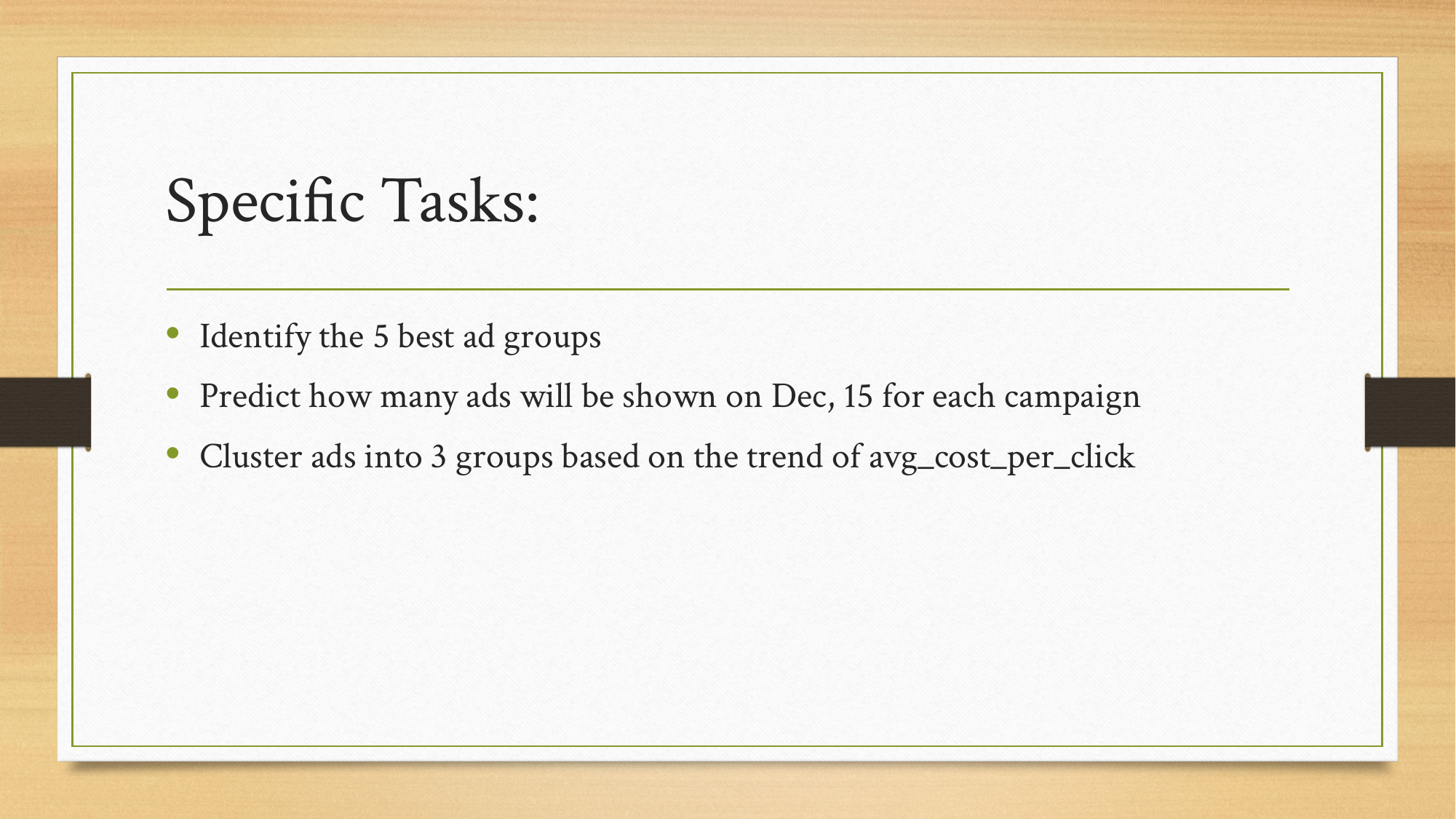

# Specific Tasks:
Identify the 5 best ad groups
Predict how many ads will be shown on Dec, 15 for each campaign
Cluster ads into 3 groups based on the trend of avg_cost_per_click